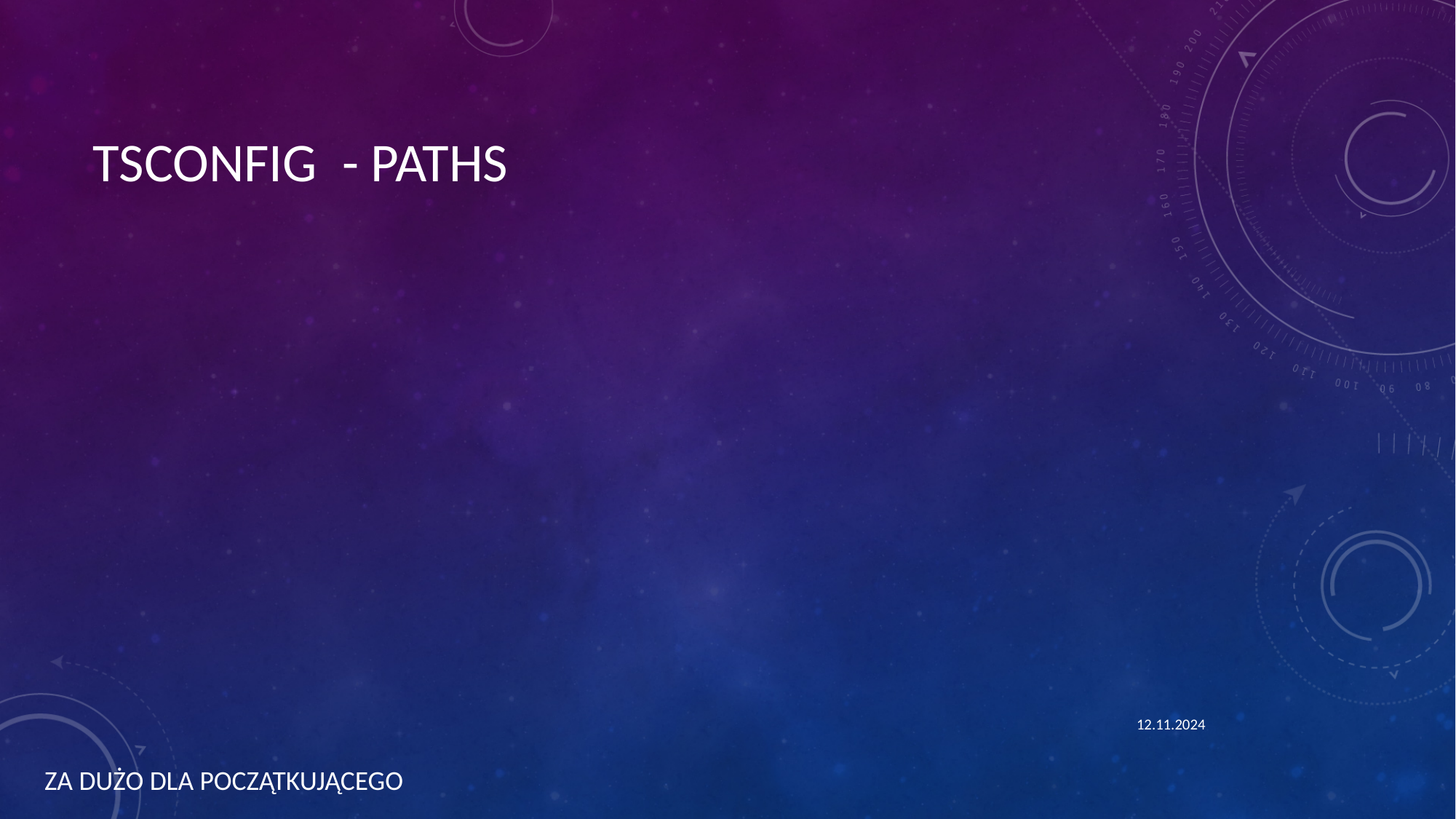

# Tsconfig  - paths

12.11.2024
ZA DUŻO DLA POCZĄTKUJĄCEGO